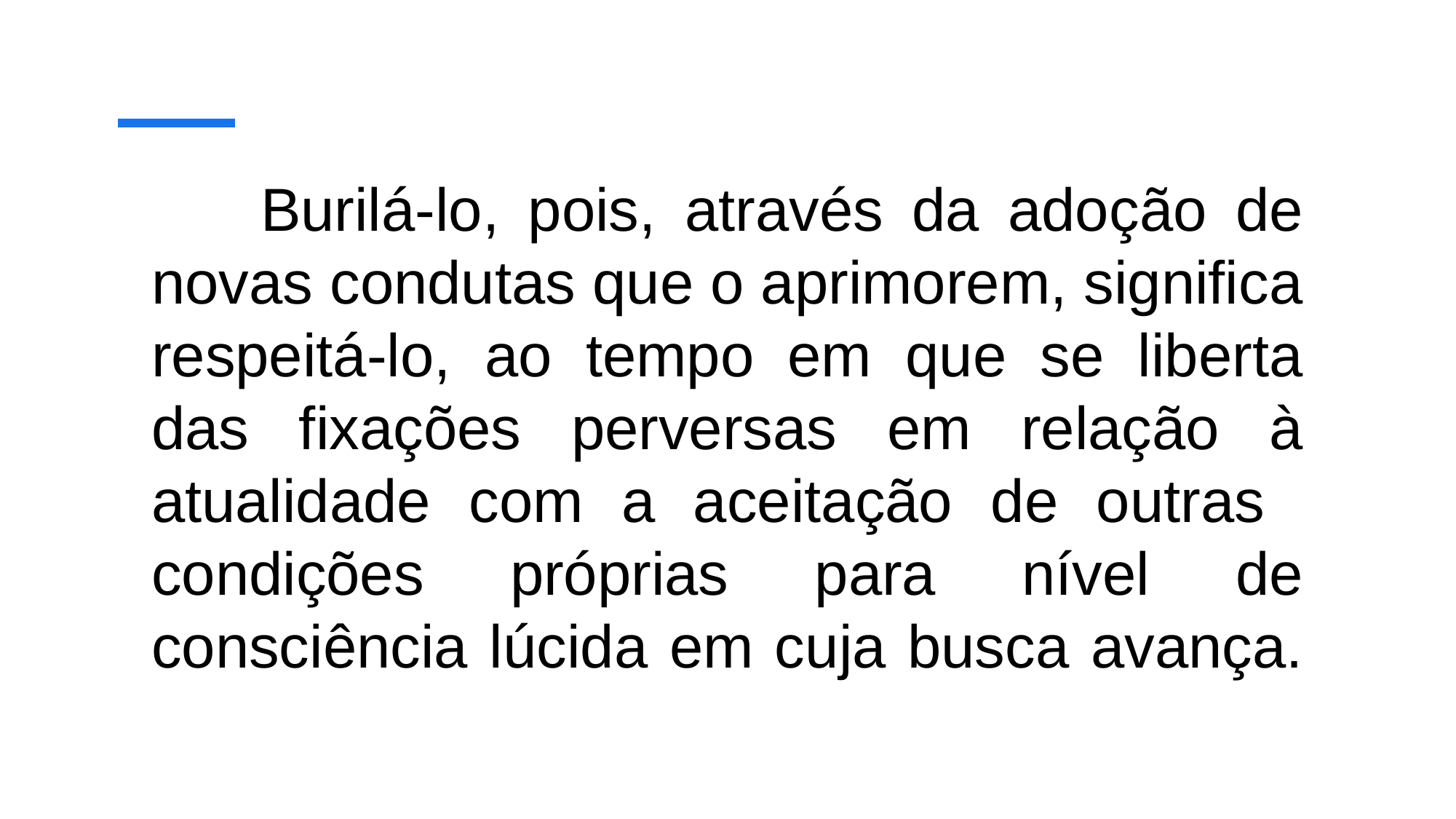

# Burilá-lo, pois, através da adoção de novas condutas que o aprimorem, significa respeitá-lo, ao tempo em que se liberta das fixações perversas em relação à atualidade com a aceitação de outras  condições próprias para nível de consciência lúcida em cuja busca avança.